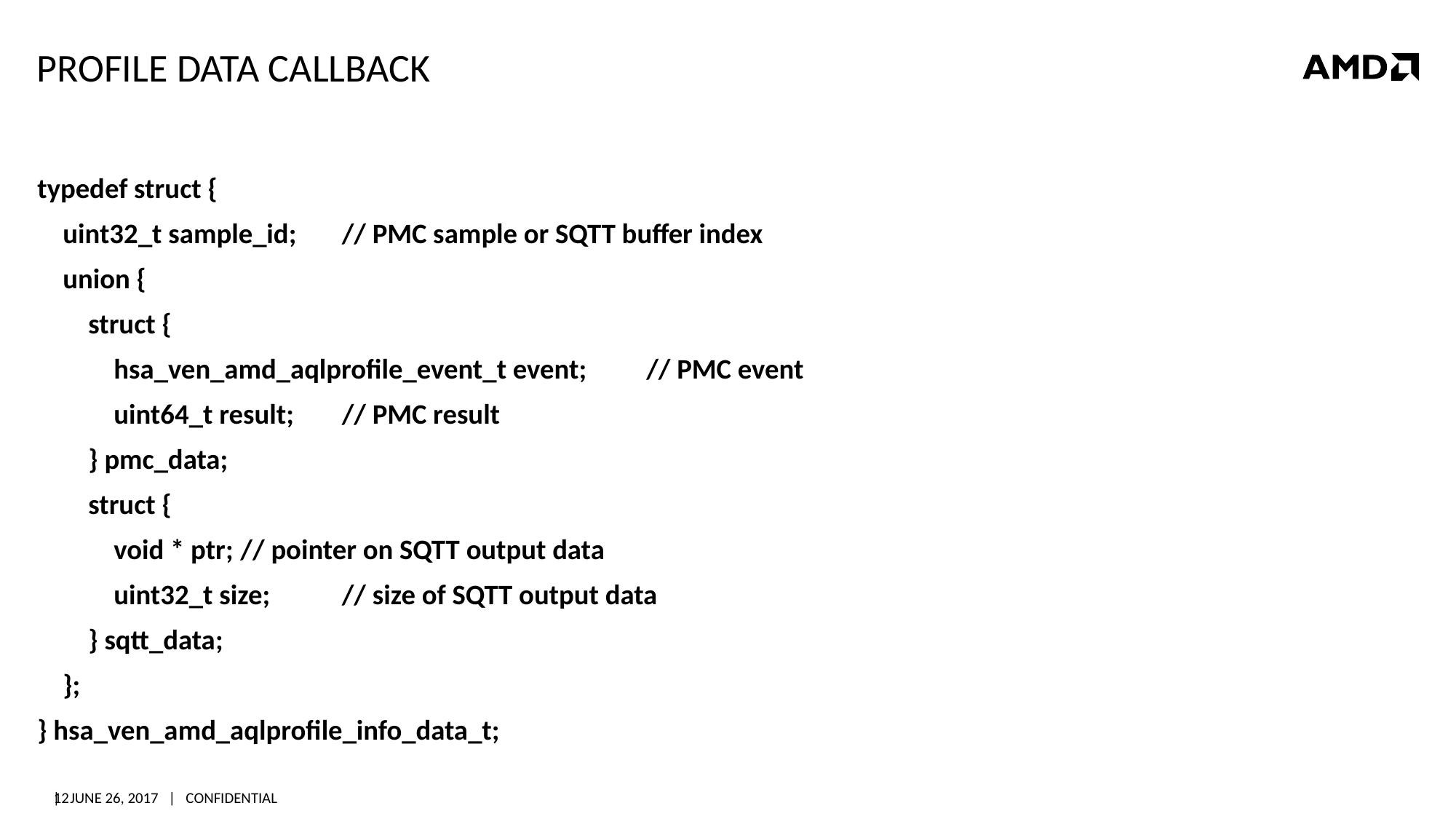

# Profile data callback
typedef struct {
    uint32_t sample_id;			// PMC sample or SQTT buffer index
    union {
        struct {
            hsa_ven_amd_aqlprofile_event_t event;	// PMC event
            uint64_t result;				// PMC result
        } pmc_data;
        struct {
            void * ptr;				// pointer on SQTT output data
            uint32_t size;			// size of SQTT output data
        } sqtt_data;
    };
} hsa_ven_amd_aqlprofile_info_data_t;